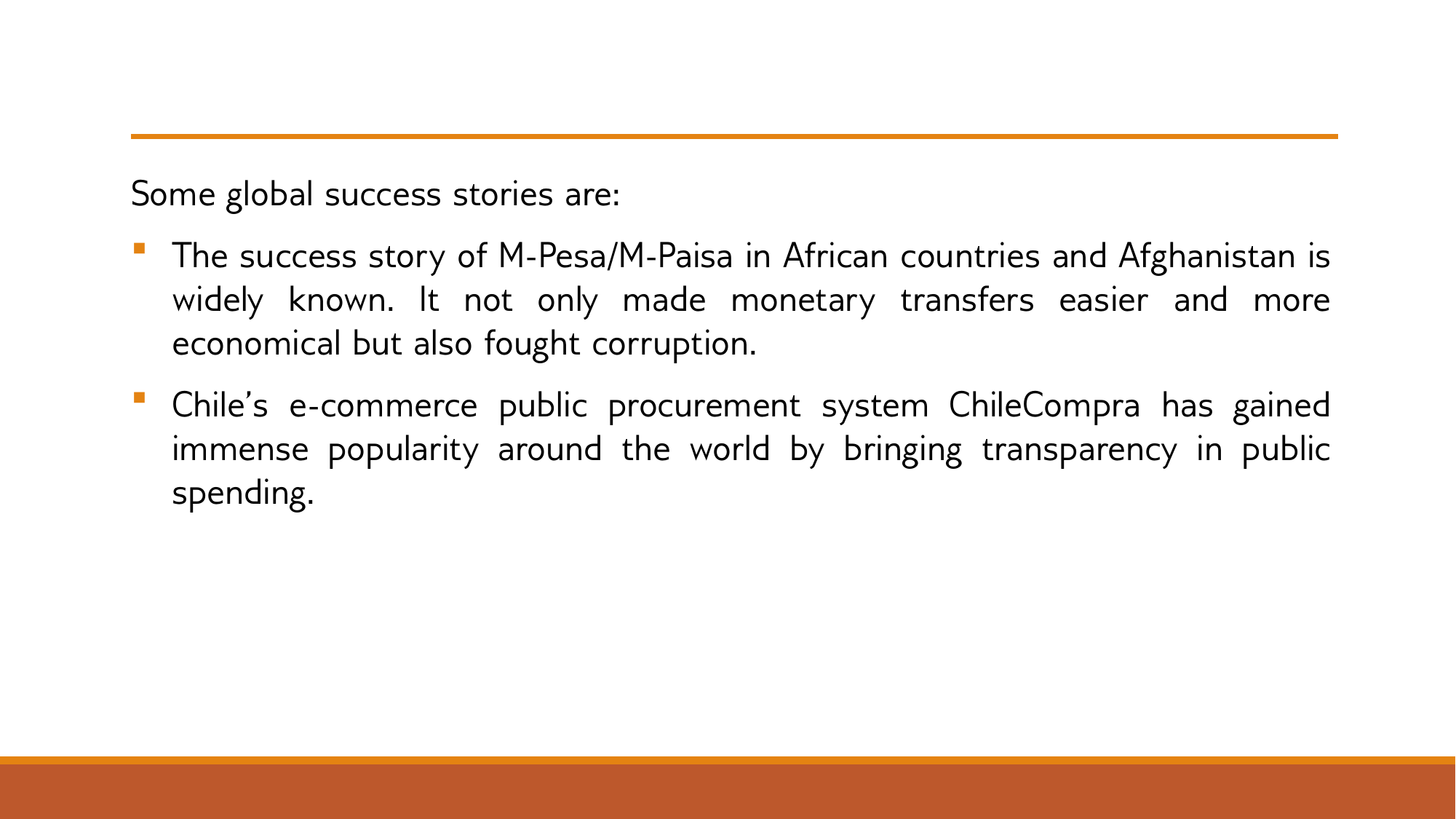

#
Some global success stories are:
The success story of M-Pesa/M-Paisa in African countries and Afghanistan is widely known. It not only made monetary transfers easier and more economical but also fought corruption.
Chile’s e-commerce public procurement system ChileCompra has gained immense popularity around the world by bringing transparency in public spending.